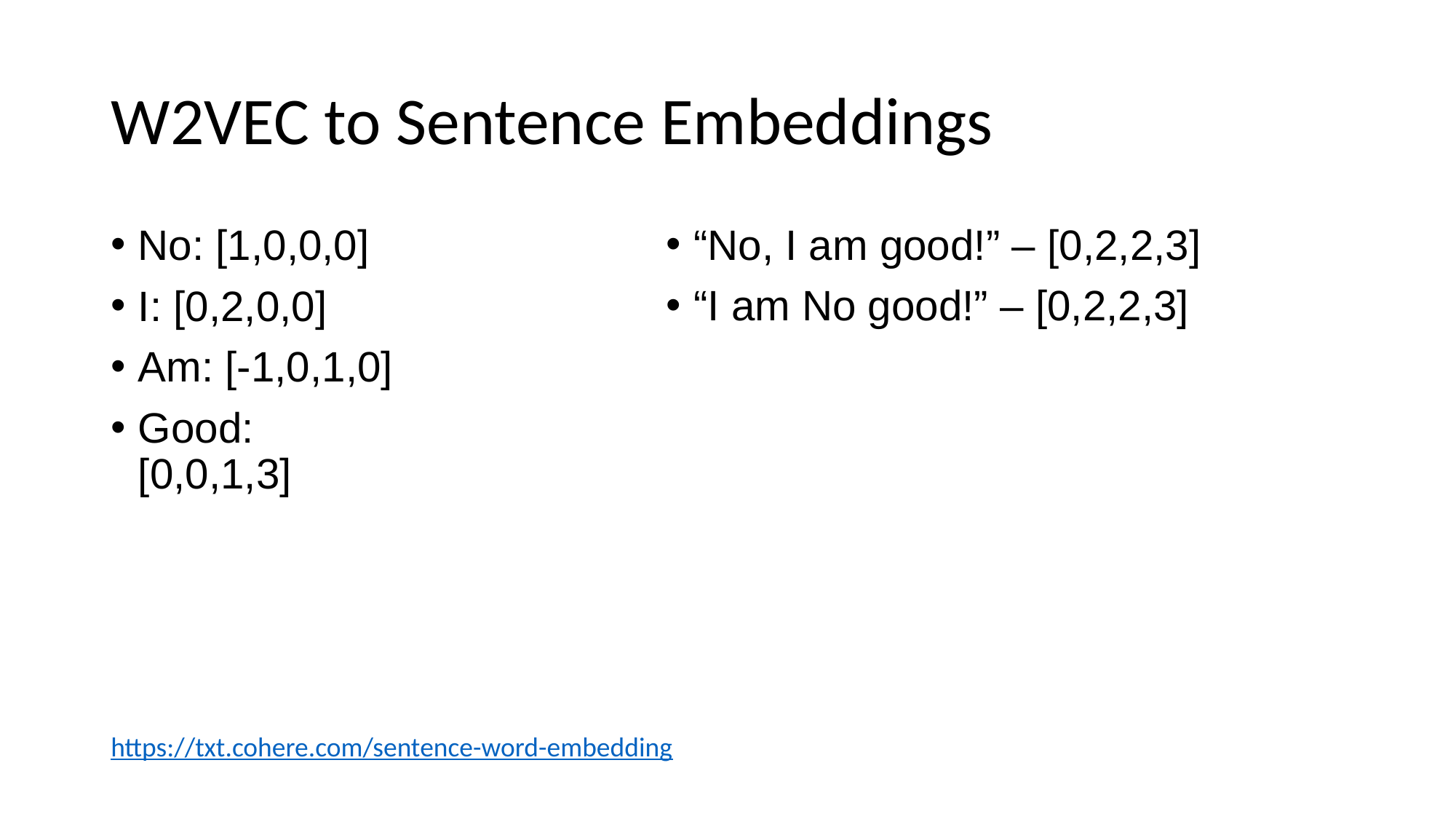

# W2VEC to Sentence Embeddings
No: [1,0,0,0]
I: [0,2,0,0]
Am: [-1,0,1,0]
Good: [0,0,1,3]
“No, I am good!” – [0,2,2,3]
“I am No good!” – [0,2,2,3]

https://txt.cohere.com/sentence-word-embedding